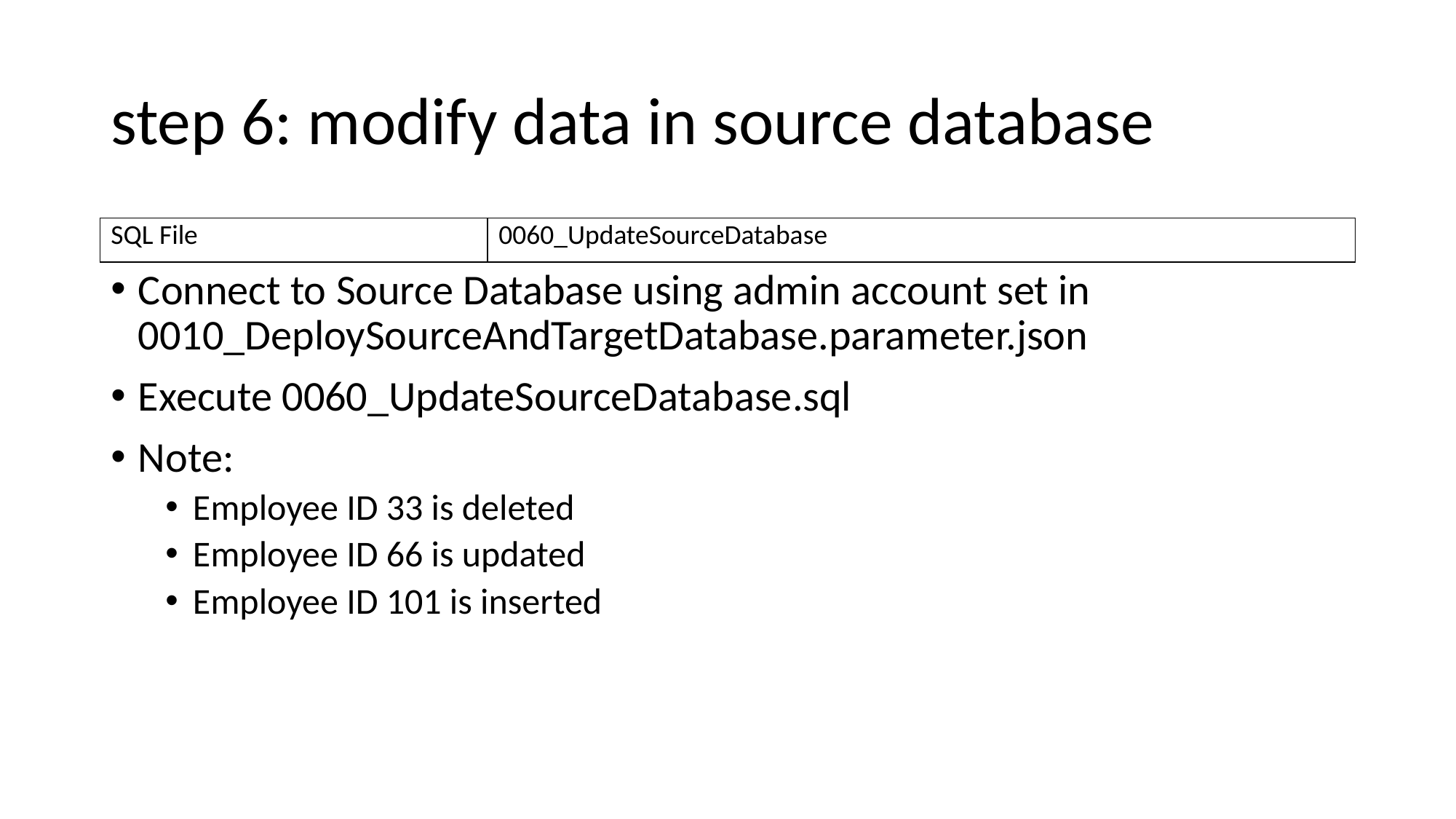

# step 6: modify data in source database
| SQL File | 0060\_UpdateSourceDatabase |
| --- | --- |
Connect to Source Database using admin account set in 0010_DeploySourceAndTargetDatabase.parameter.json
Execute 0060_UpdateSourceDatabase.sql
Note:
Employee ID 33 is deleted
Employee ID 66 is updated
Employee ID 101 is inserted